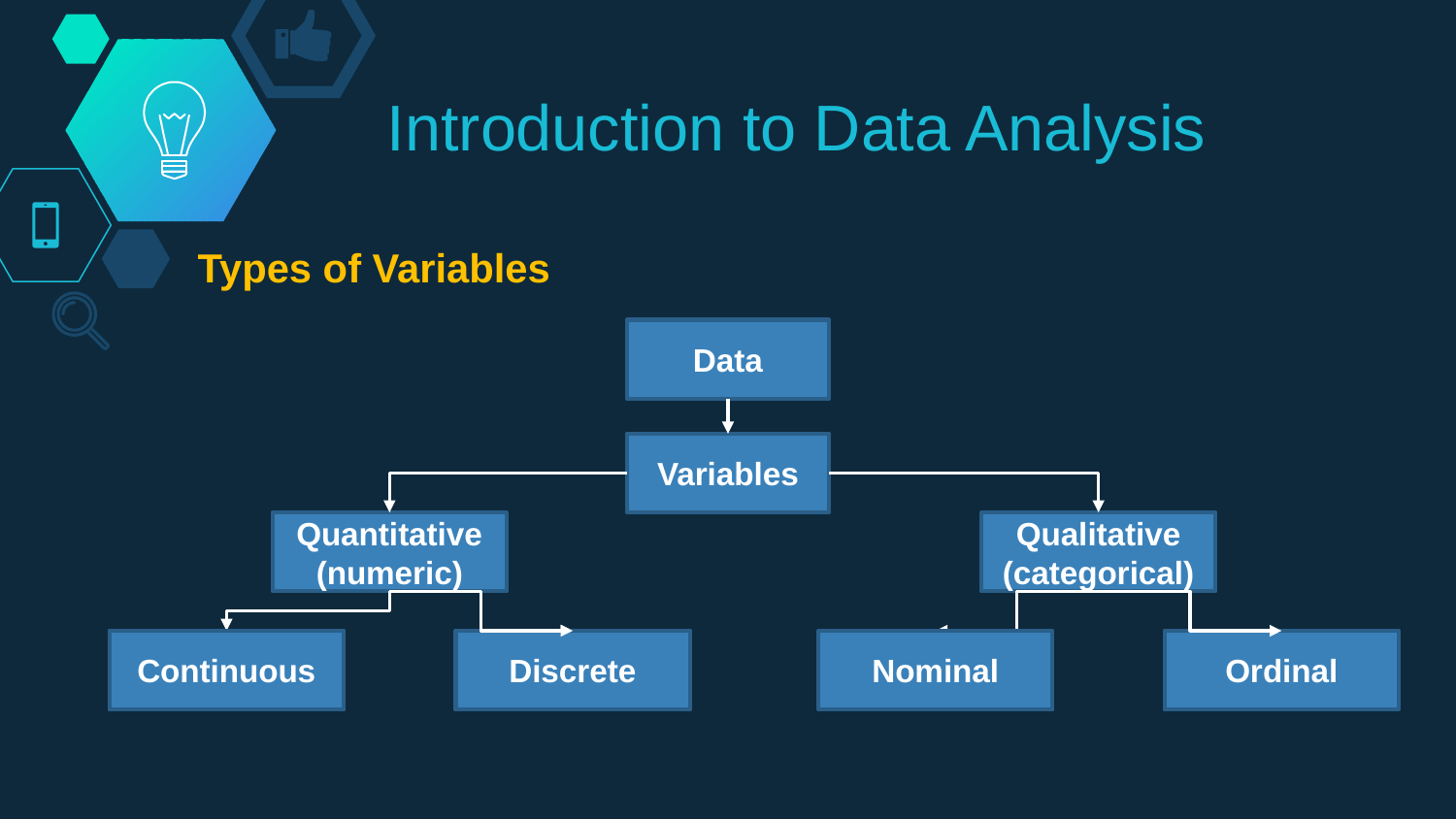

# Introduction to Data Analysis
Types of Variables
Data
Variables
Qualitative (categorical)
Quantitative
(numeric)
Nominal
Ordinal
Discrete
Continuous
Discrete
Continuous